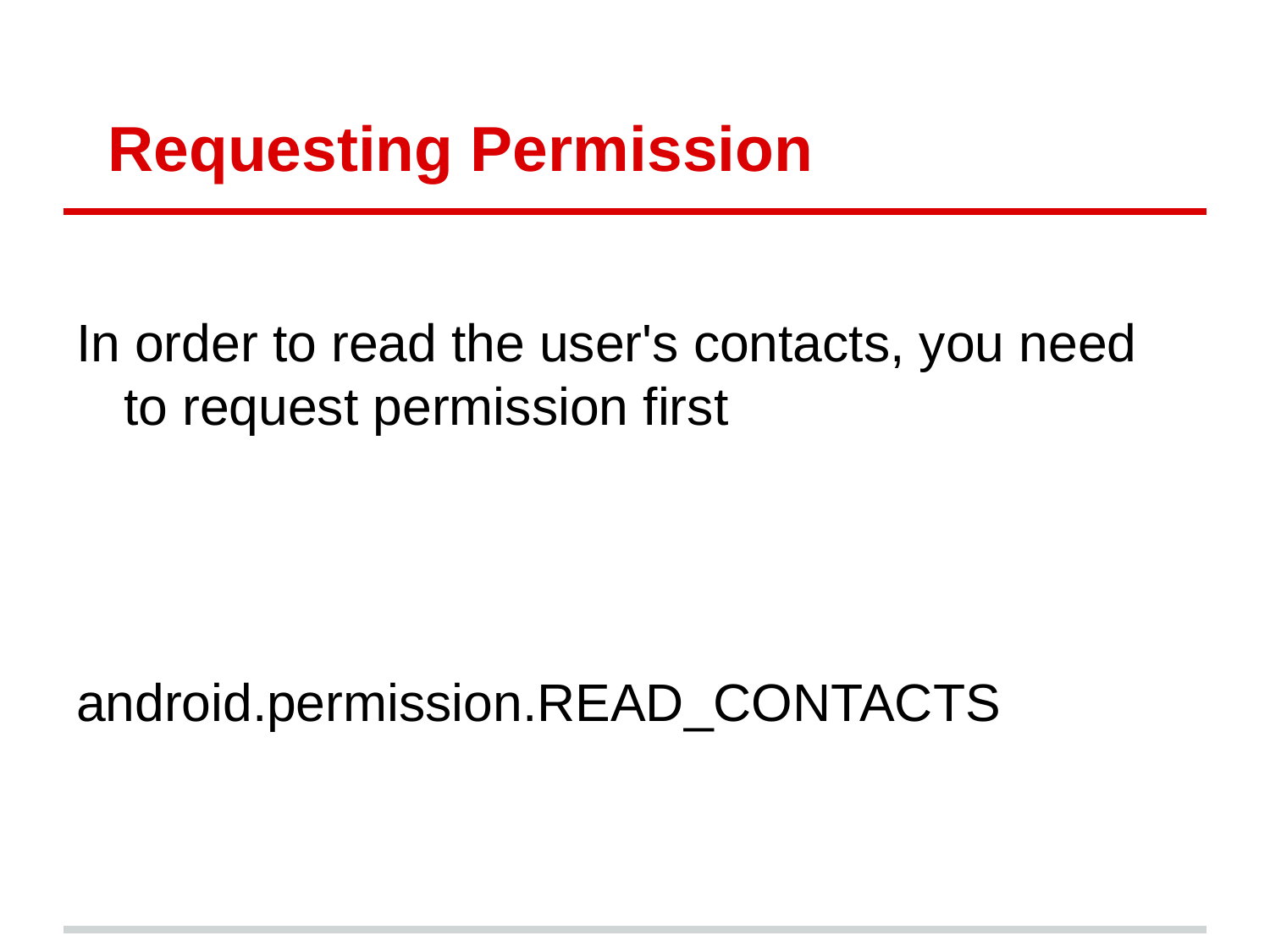

# Requesting Permission

In order to read the user's contacts, you need to request permission first

android.permission.READ_CONTACTS